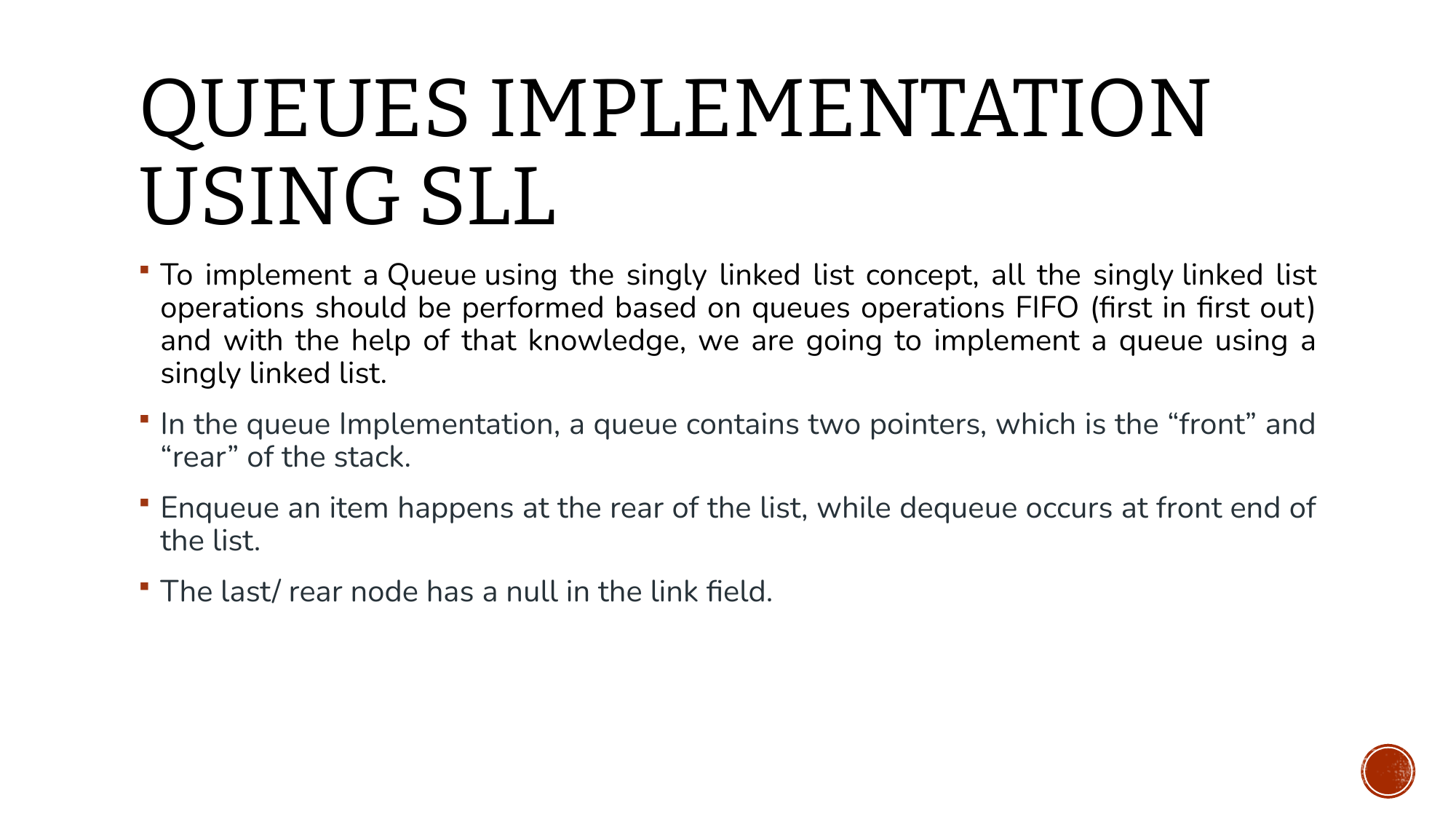

# Queues Implementation using SLL
To implement a Queue using the singly linked list concept, all the singly linked list operations should be performed based on queues operations FIFO (first in first out) and with the help of that knowledge, we are going to implement a queue using a singly linked list.
In the queue Implementation, a queue contains two pointers, which is the “front” and “rear” of the stack.
Enqueue an item happens at the rear of the list, while dequeue occurs at front end of the list.
The last/ rear node has a null in the link field.